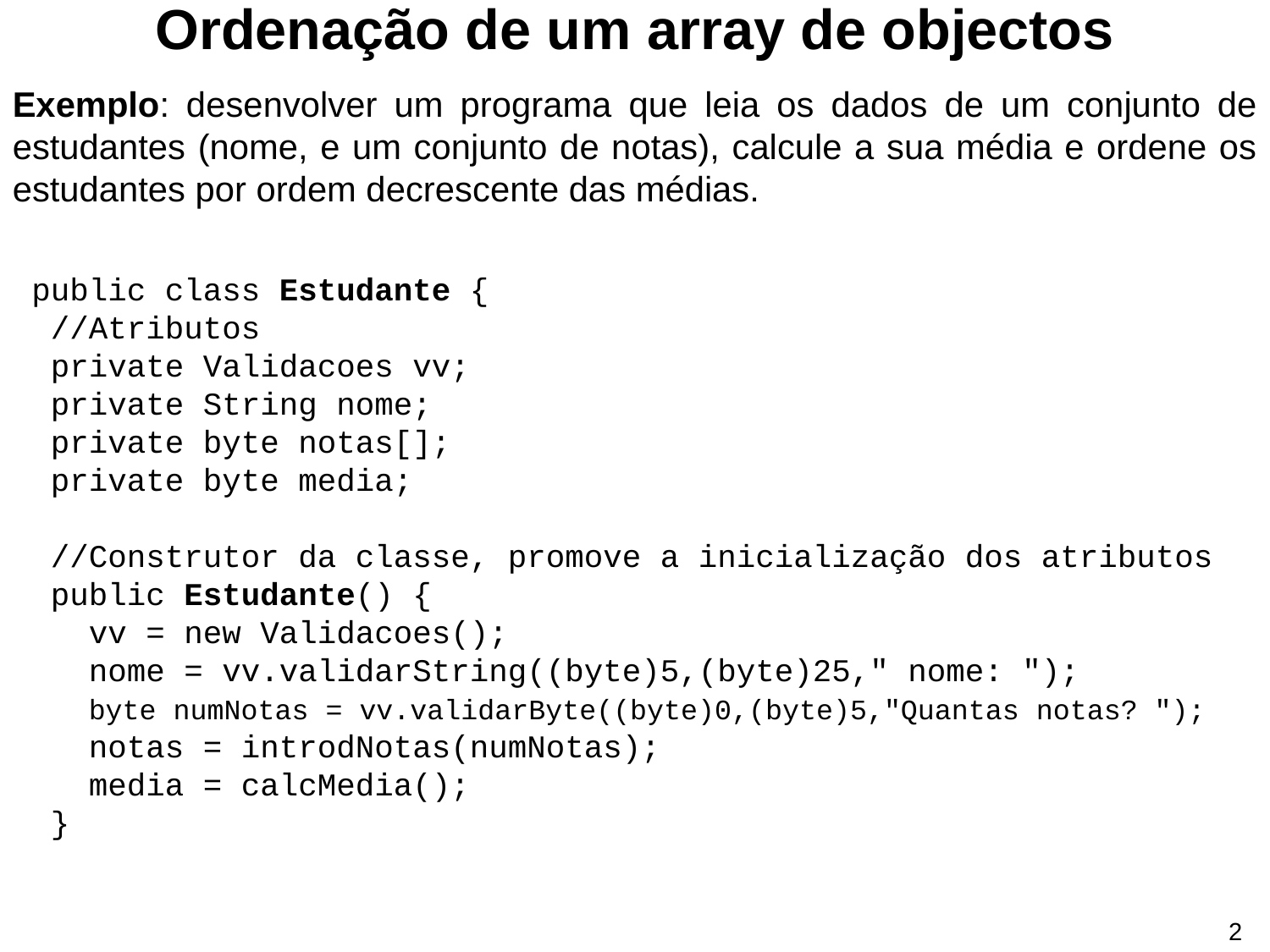

# Ordenação de um array de objectos
Exemplo: desenvolver um programa que leia os dados de um conjunto de estudantes (nome, e um conjunto de notas), calcule a sua média e ordene os estudantes por ordem decrescente das médias.

 public class Estudante {
  //Atributos
  private Validacoes vv;
  private String nome;
  private byte notas[];
  private byte media;

  //Construtor da classe, promove a inicialização dos atributos
  public Estudante() {
    vv = new Validacoes();
    nome = vv.validarString((byte)5,(byte)25," nome: ");
    byte numNotas = vv.validarByte((byte)0,(byte)5,"Quantas notas? ");
    notas = introdNotas(numNotas);
    media = calcMedia();
  }

2